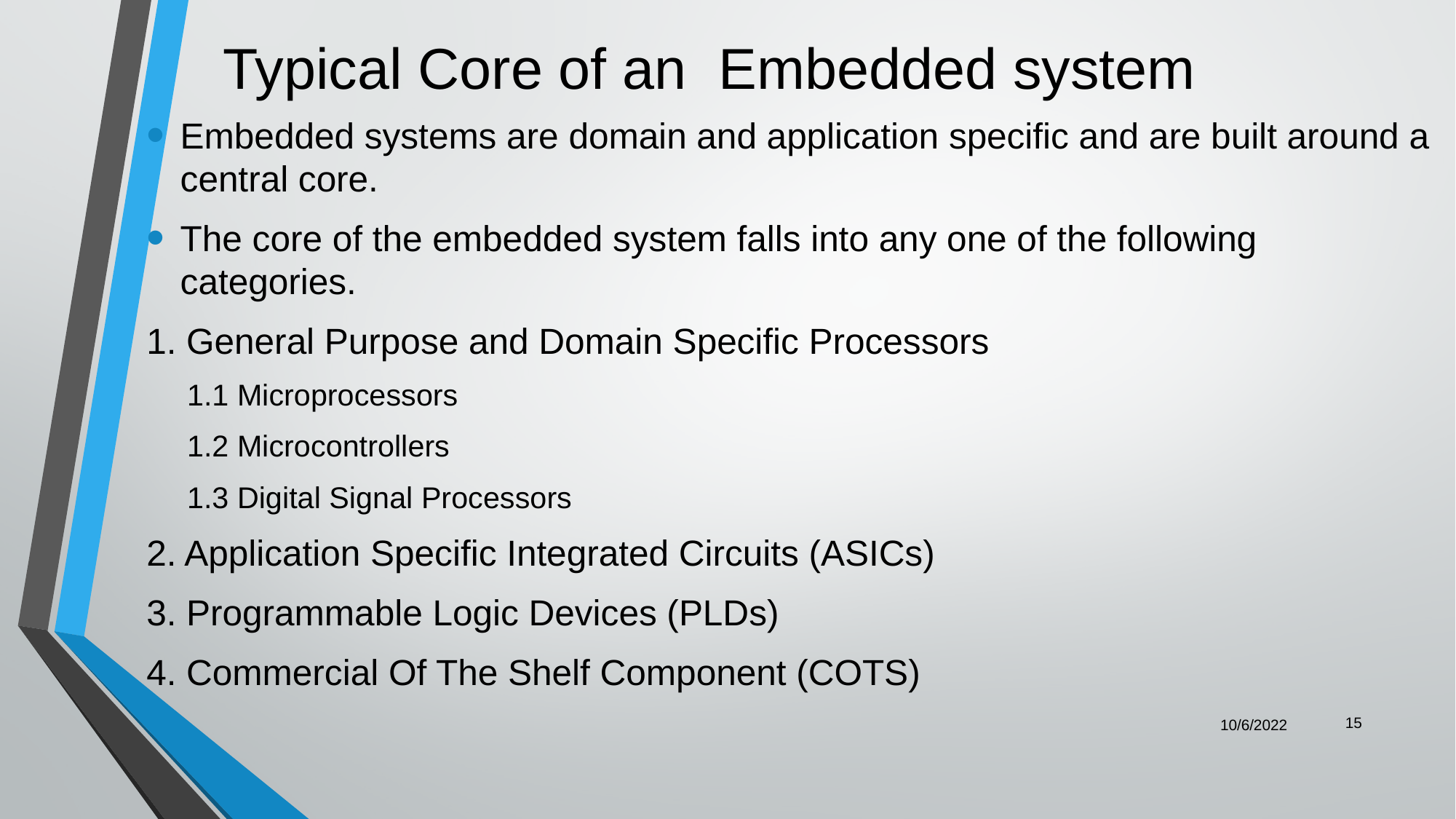

# Typical Core of an  Embedded system
Embedded systems are domain and application specific and are built around a central core.
The core of the embedded system falls into any one of the following categories.
1. General Purpose and Domain Specific Processors
1.1 Microprocessors
1.2 Microcontrollers
1.3 Digital Signal Processors
2. Application Specific Integrated Circuits (ASICs)
3. Programmable Logic Devices (PLDs)
4. Commercial Of The Shelf Component (COTS)
15
10/6/2022